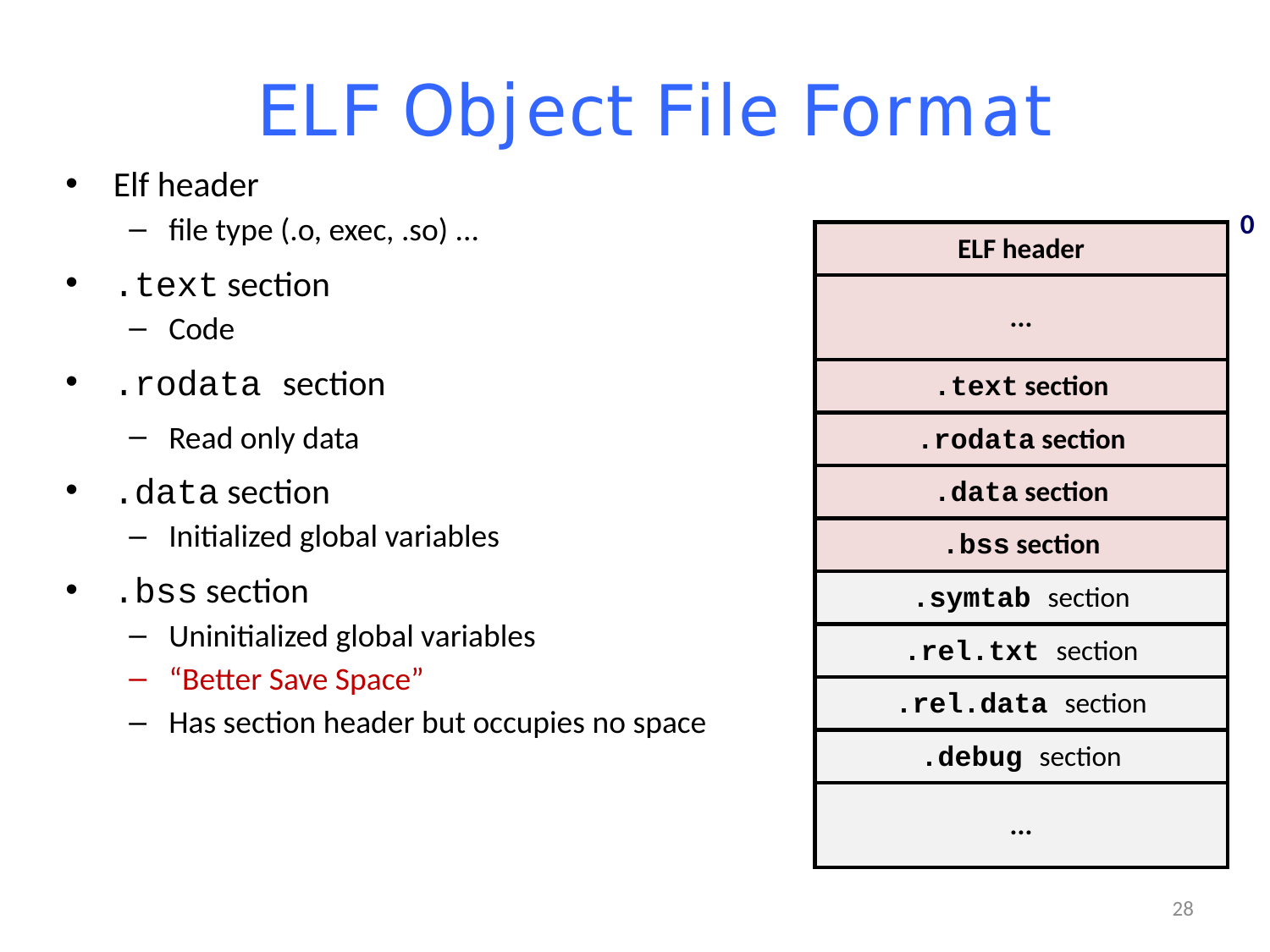

ELF Object File Format
Elf header
file type (.o, exec, .so) ...
.text section
Code
.rodata section
Read only data
.data section
Initialized global variables
.bss section
Uninitialized global variables
“Better Save Space”
Has section header but occupies no space

0
ELF header
...
.text section
.rodata section
.data section
.bss section
.symtab section
.rel.txt section
.rel.data section
.debug section
...

28